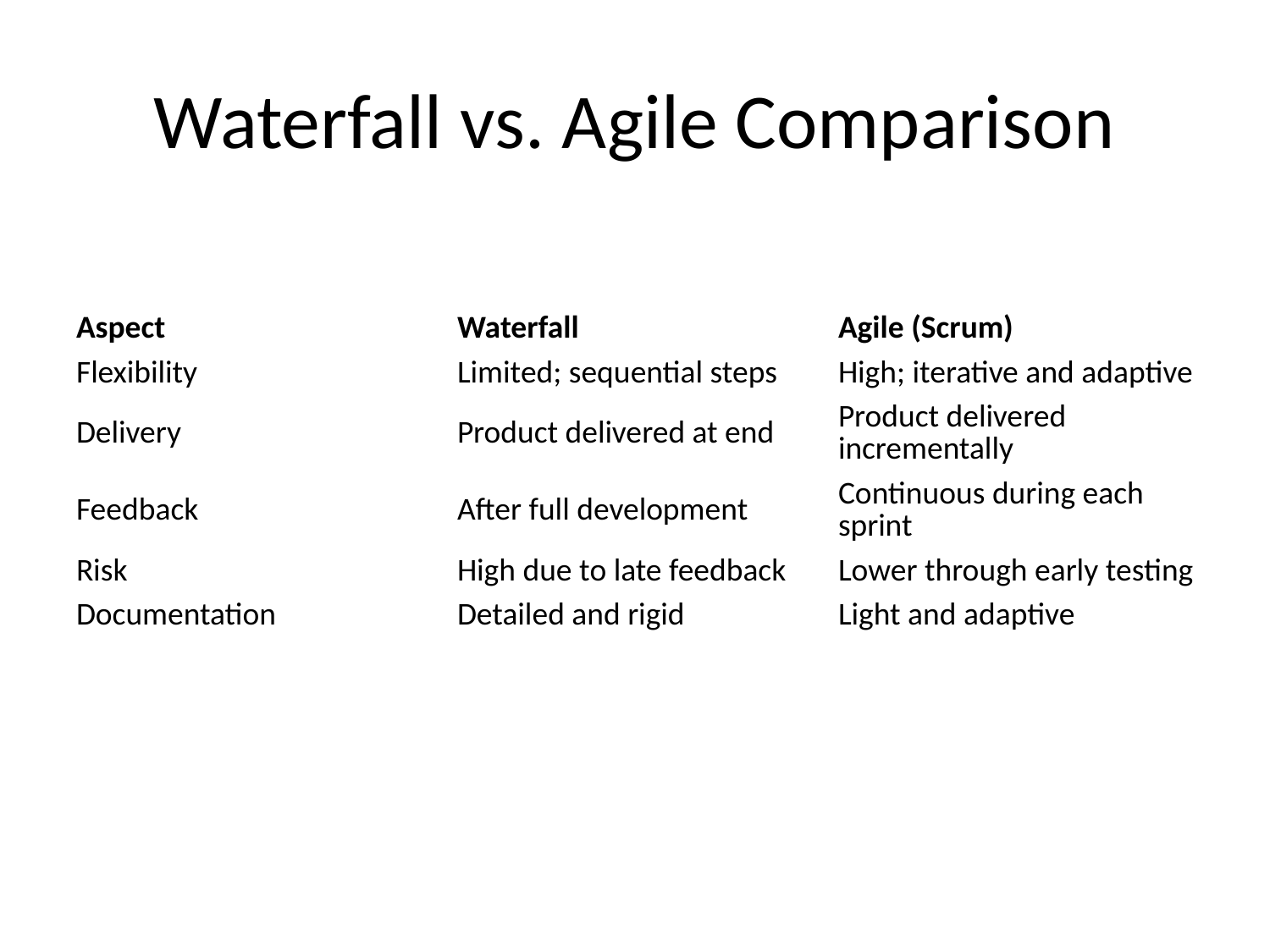

# Waterfall vs. Agile Comparison
| Aspect | Waterfall | Agile (Scrum) |
| --- | --- | --- |
| Flexibility | Limited; sequential steps | High; iterative and adaptive |
| Delivery | Product delivered at end | Product delivered incrementally |
| Feedback | After full development | Continuous during each sprint |
| Risk | High due to late feedback | Lower through early testing |
| Documentation | Detailed and rigid | Light and adaptive |